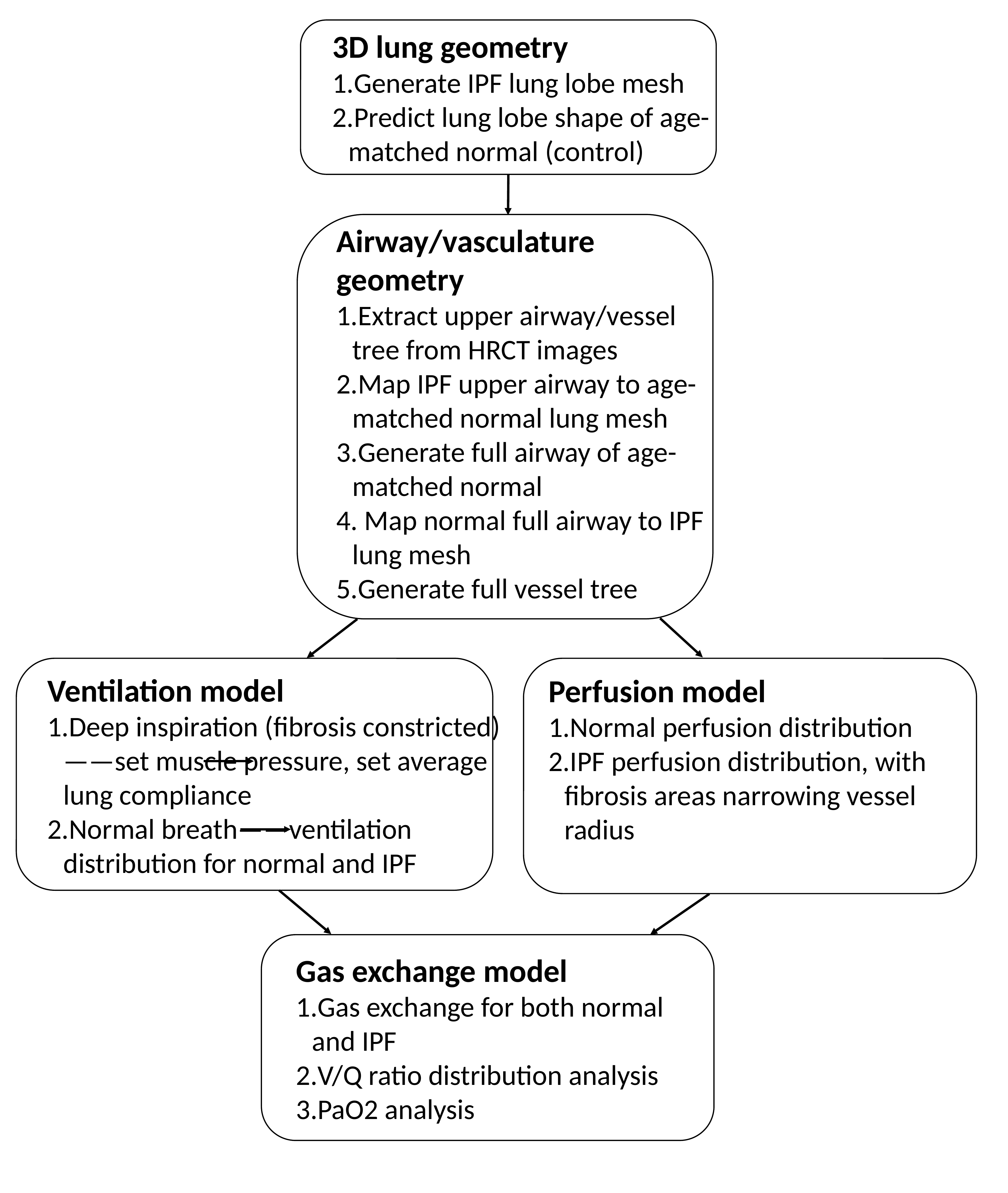

3D lung geometry
Generate IPF lung lobe mesh
Predict lung lobe shape of age-matched normal (control)

Airway/vasculature geometry
Extract upper airway/vessel tree from HRCT images
Map IPF upper airway to age-matched normal lung mesh
Generate full airway of age-matched normal
 Map normal full airway to IPF lung mesh
Generate full vessel tree

Ventilation model
Deep inspiration (fibrosis constricted)——set muscle pressure, set average lung compliance
Normal breath——ventilation distribution for normal and IPF
Perfusion model
Normal perfusion distribution
IPF perfusion distribution, with fibrosis areas narrowing vessel radius

Gas exchange model
Gas exchange for both normal and IPF
V/Q ratio distribution analysis
PaO2 analysis